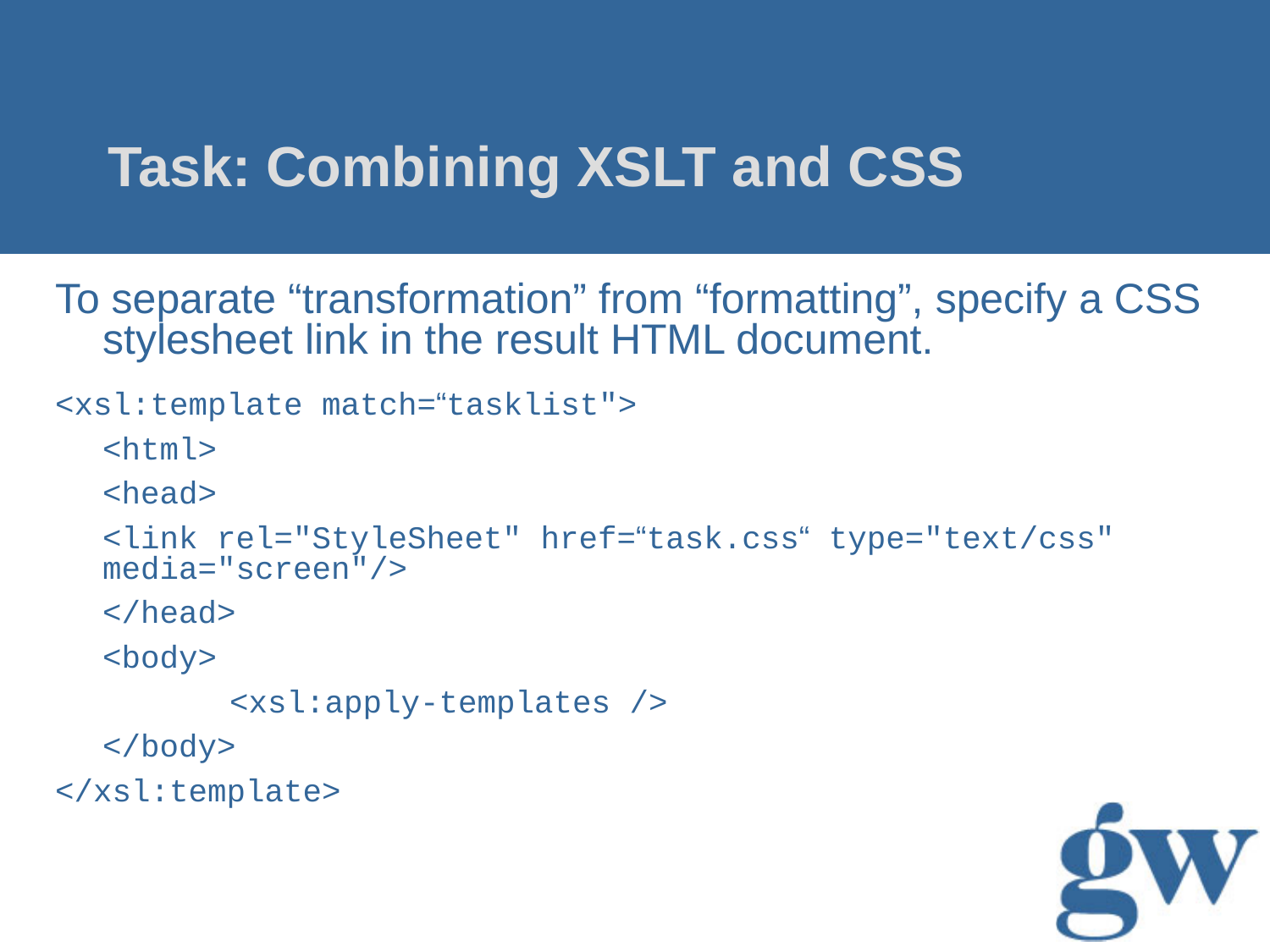

# Task: Combining XSLT and CSS
To separate “transformation” from “formatting”, specify a CSS stylesheet link in the result HTML document.
<xsl:template match=“tasklist">
	<html>
	<head>
	<link rel="StyleSheet" href=“task.css“ type="text/css" media="screen"/>
	</head>
	<body>
		<xsl:apply-templates />
	</body>
</xsl:template>